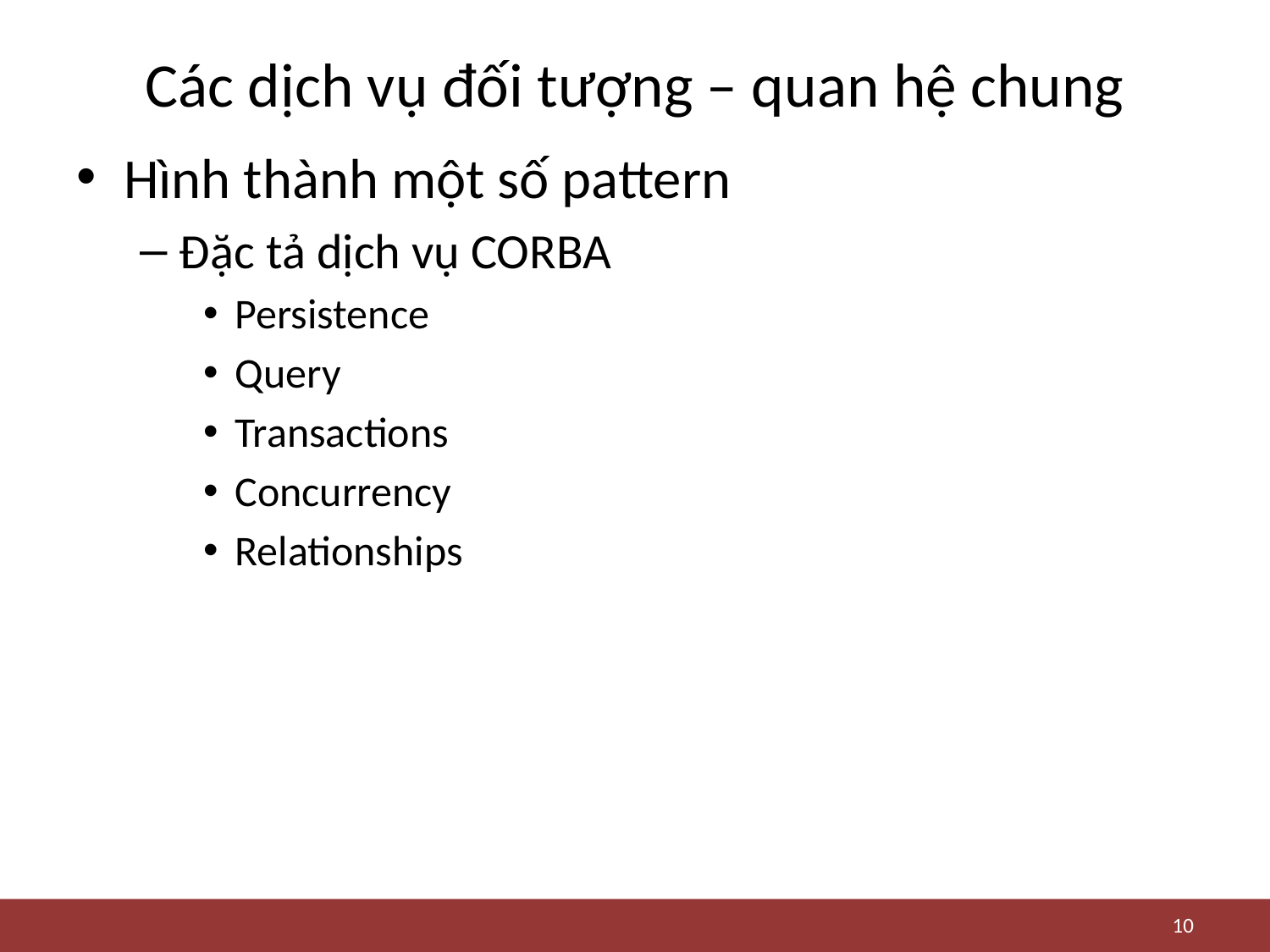

# Các dịch vụ đối tượng – quan hệ chung
Hình thành một số pattern
Đặc tả dịch vụ CORBA
Persistence
Query
Transactions
Concurrency
Relationships

10